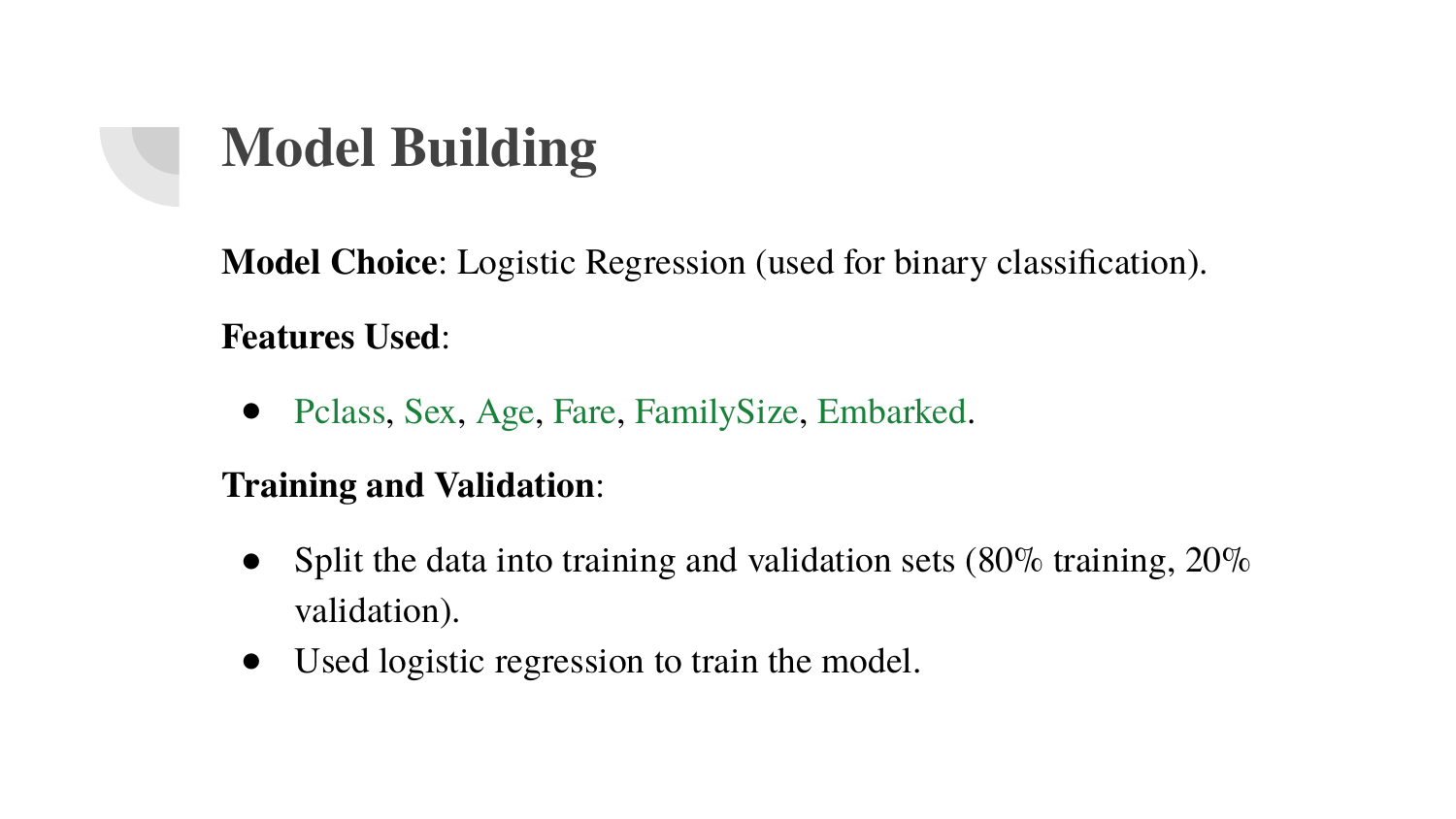

# Model Building
Model Choice: Logistic Regression (used for binary classification).
Features Used:
Pclass, Sex, Age, Fare, FamilySize, Embarked.
Training and Validation:
Split the data into training and validation sets (80% training, 20% validation).
Used logistic regression to train the model.